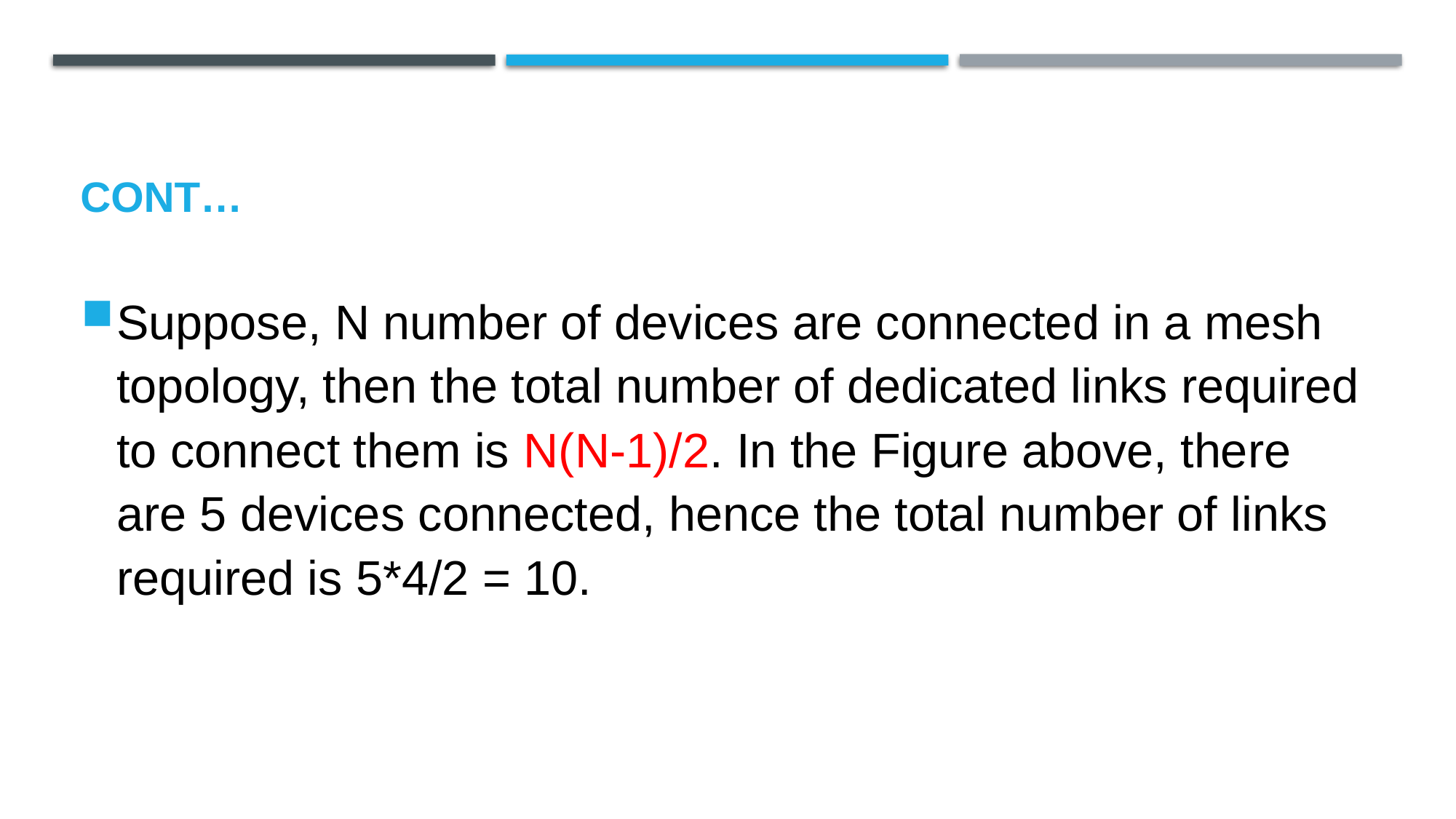

# CONT…
Suppose, N number of devices are connected in a mesh topology, then the total number of dedicated links required to connect them is N(N-1)/2. In the Figure above, there are 5 devices connected, hence the total number of links required is 5*4/2 = 10.